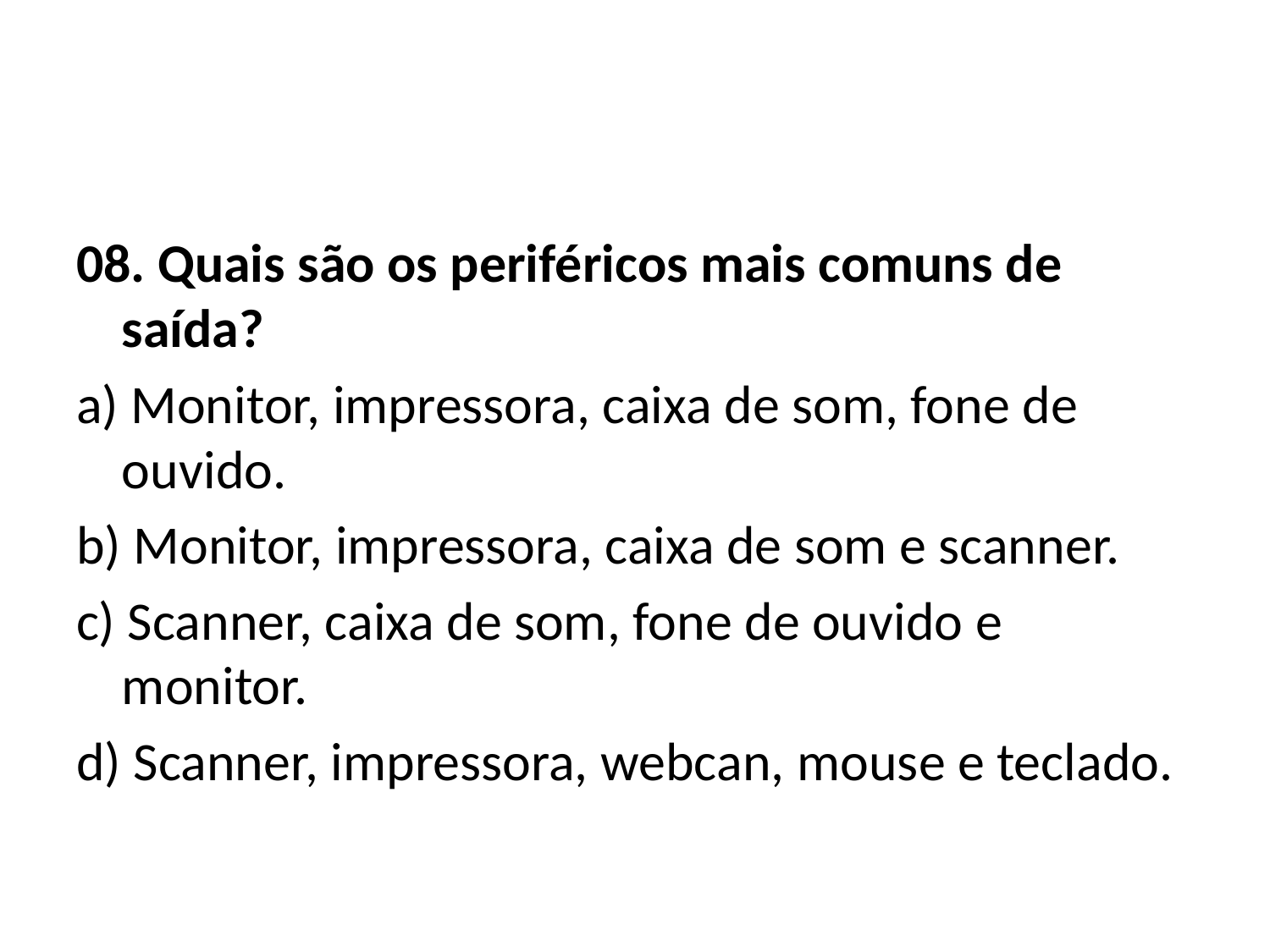

#
08. Quais são os periféricos mais comuns de saída?
a) Monitor, impressora, caixa de som, fone de ouvido.
b) Monitor, impressora, caixa de som e scanner.
c) Scanner, caixa de som, fone de ouvido e monitor.
d) Scanner, impressora, webcan, mouse e teclado.